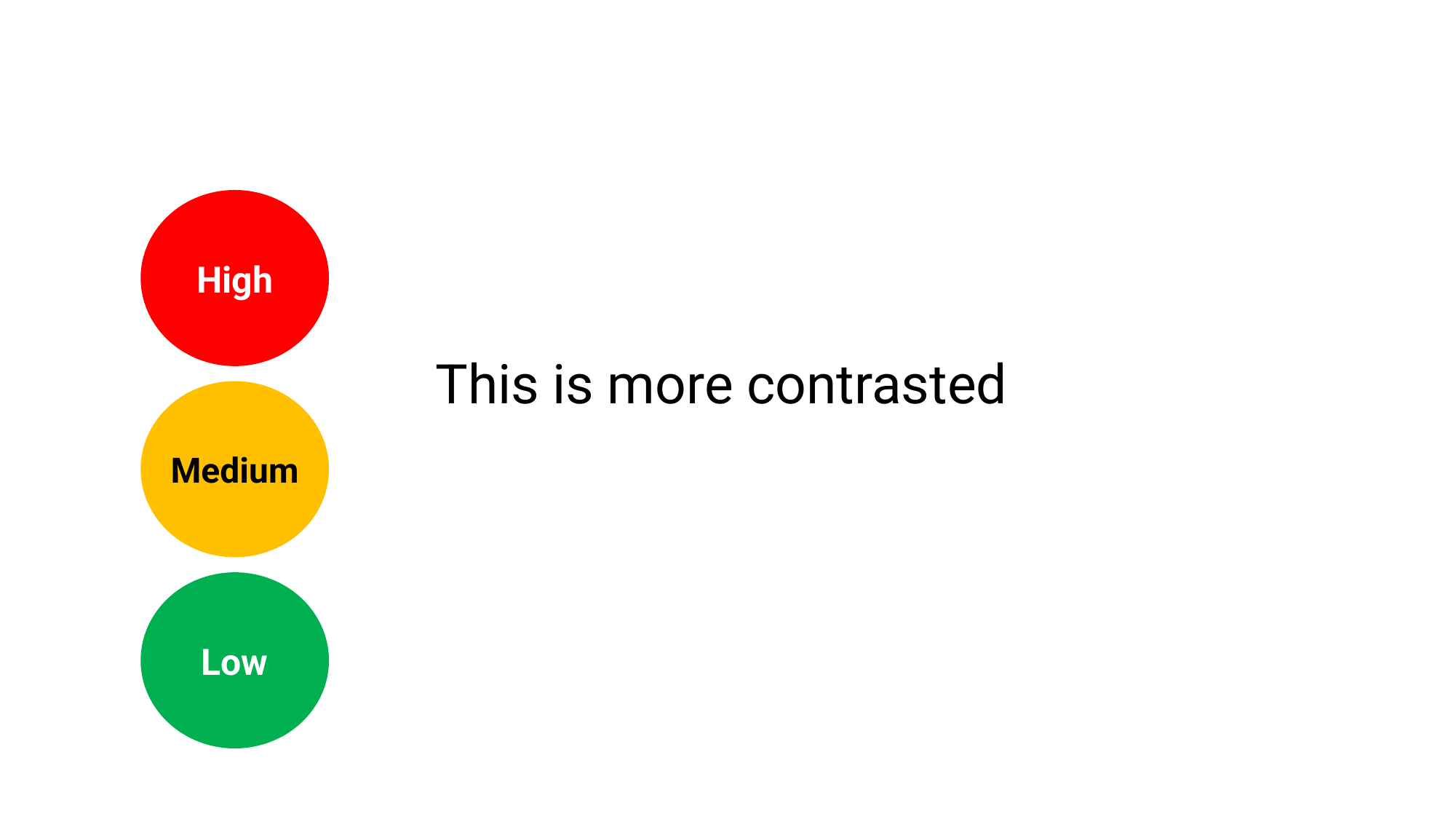

High
This is more contrasted

Medium

Low